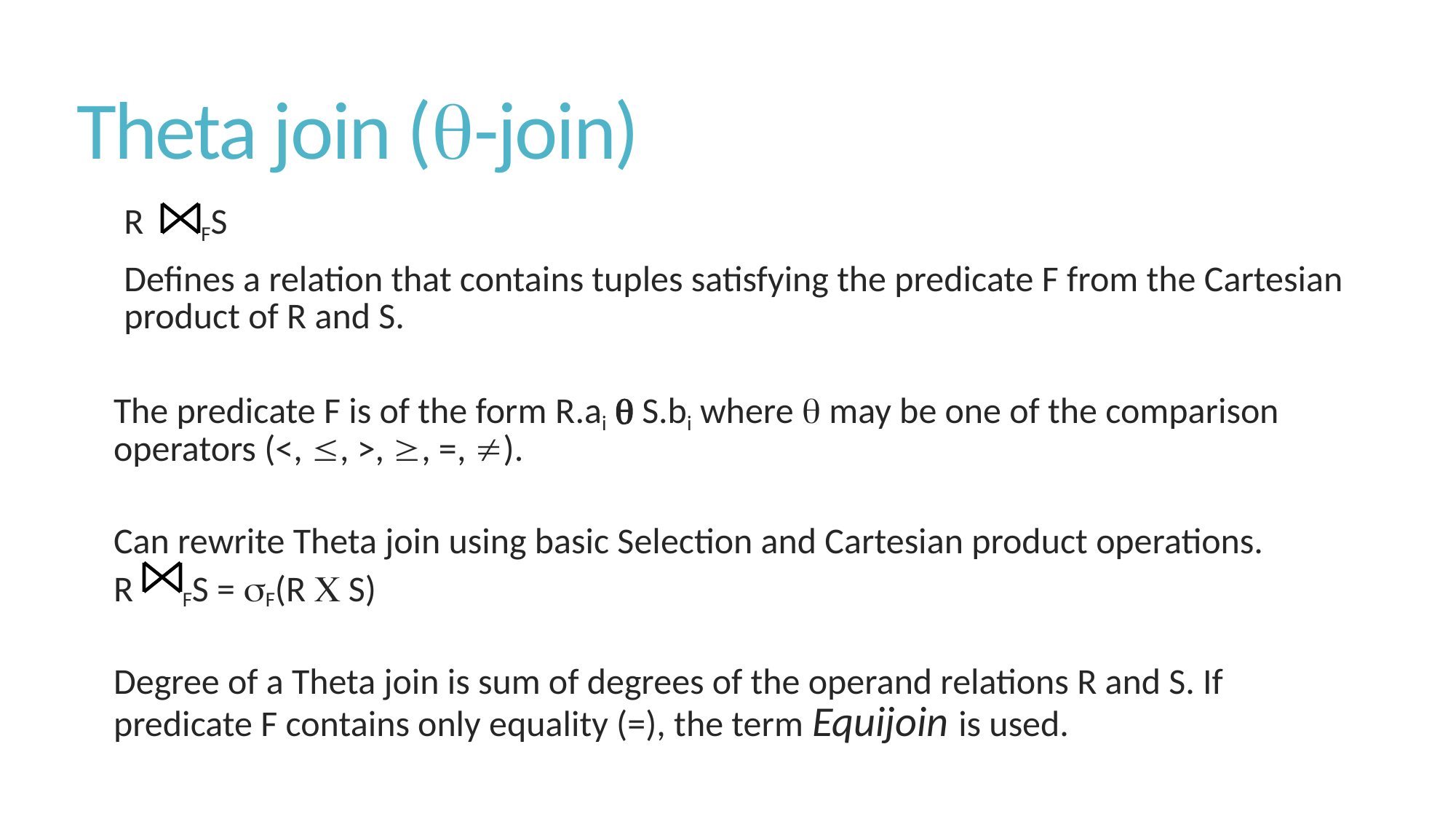

# Theta join (θ-join)
R       FS
Defines a relation that contains tuples satisfying the predicate F from the Cartesian product of R and S.

The predicate F is of the form R.ai θ S.bi where θ may be one of the comparison operators (<, ≤, >, ≥, =, ≠).

Can rewrite Theta join using basic Selection and Cartesian product operations.
R      FS = σF(R Χ S)

Degree of a Theta join is sum of degrees of the operand relations R and S. If predicate F contains only equality (=), the term Equijoin is used.